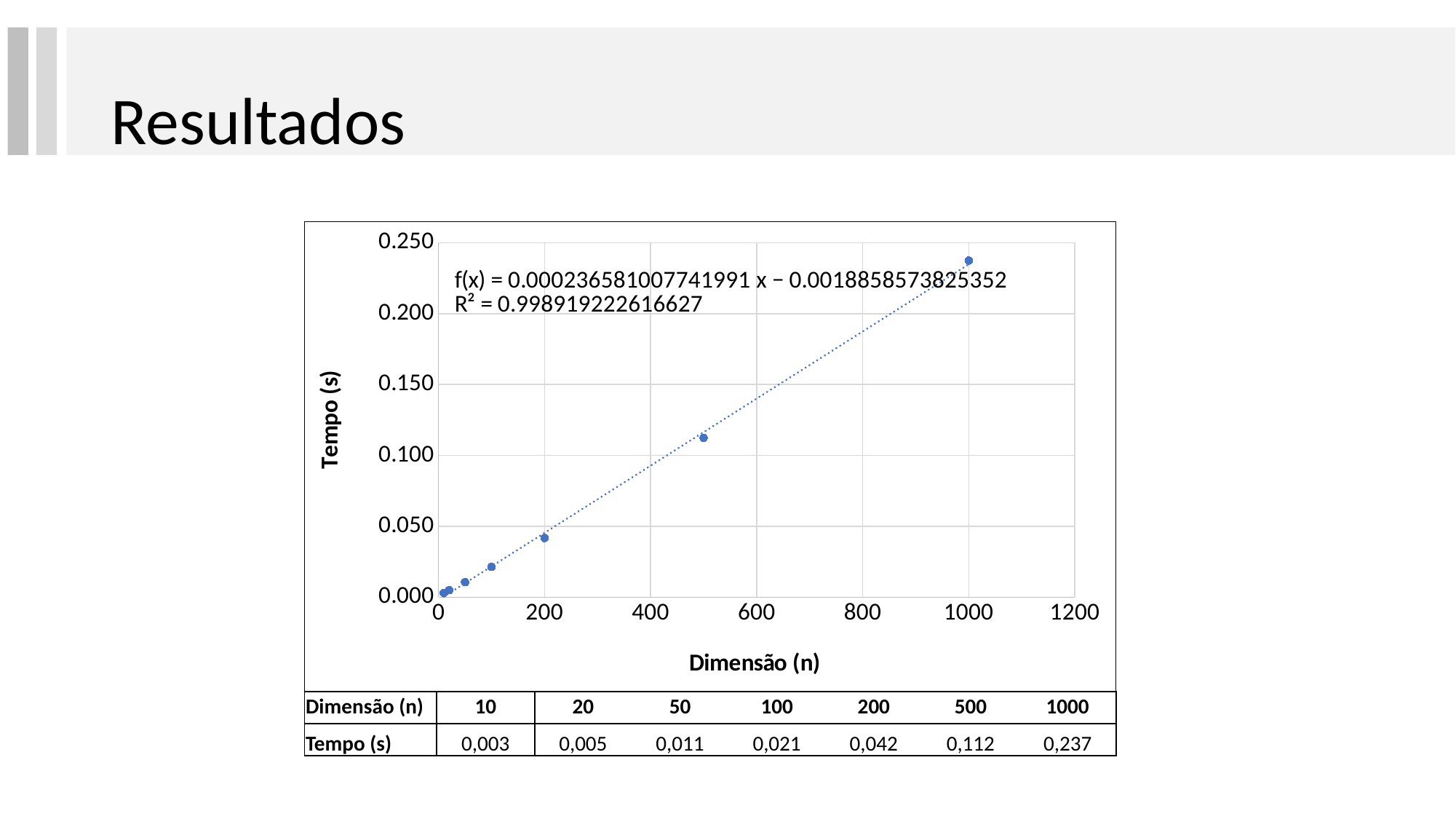

# Resultados

### Chart

| Category |  |
|---|---|
| Dimensão (n) | 10 | 20 | 50 | 100 | 200 | 500 | 1000 |
| --- | --- | --- | --- | --- | --- | --- | --- |
| Tempo (s) | 0,003 | 0,005 | 0,011 | 0,021 | 0,042 | 0,112 | 0,237 |